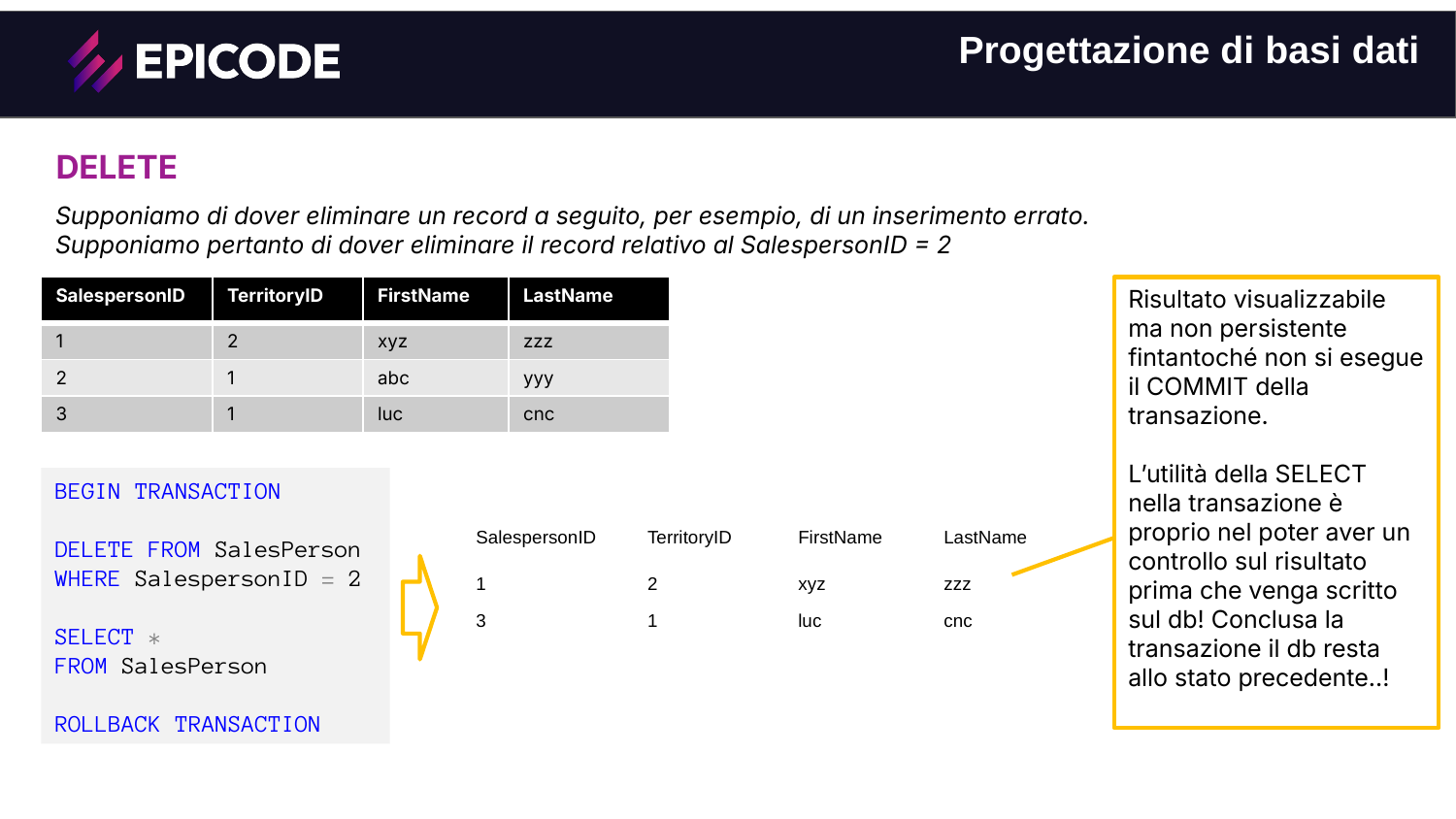

Progettazione di basi dati
DELETE
Supponiamo di dover eliminare un record a seguito, per esempio, di un inserimento errato.
Supponiamo pertanto di dover eliminare il record relativo al SalespersonID = 2

| SalespersonID | TerritoryID | FirstName | LastName |
| --- | --- | --- | --- |
| 1 | 2 | xyz | zzz |
| 2 | 1 | abc | yyy |
| 3 | 1 | luc | cnc |
Risultato visualizzabile ma non persistente fintantoché non si esegue il COMMIT della transazione.

L’utilità della SELECT nella transazione è proprio nel poter aver un controllo sul risultato prima che venga scritto sul db! Conclusa la transazione il db resta allo stato precedente..!
BEGIN TRANSACTION

DELETE FROM SalesPerson
WHERE SalespersonID = 2

SELECT *
FROM SalesPerson

ROLLBACK TRANSACTION
| SalespersonID | TerritoryID | FirstName | LastName |
| --- | --- | --- | --- |
| 1 | 2 | xyz | zzz |
| 3 | 1 | luc | cnc |